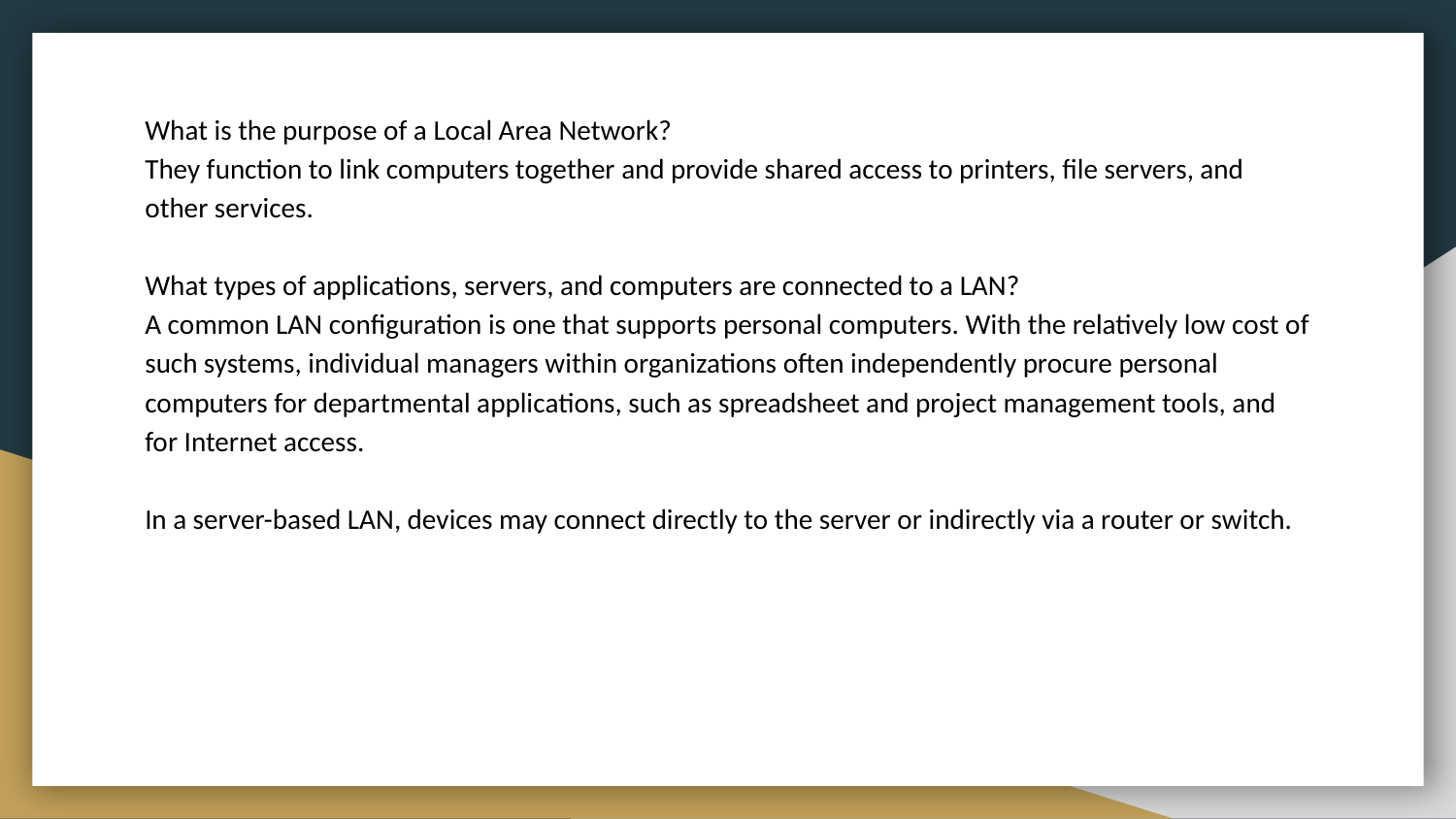

What is the purpose of a Local Area Network?
They function to link computers together and provide shared access to printers, file servers, and other services.

What types of applications, servers, and computers are connected to a LAN?
A common LAN configuration is one that supports personal computers. With the relatively low cost of such systems, individual managers within organizations often independently procure personal computers for departmental applications, such as spreadsheet and project management tools, and for Internet access.

In a server-based LAN, devices may connect directly to the server or indirectly via a router or switch.